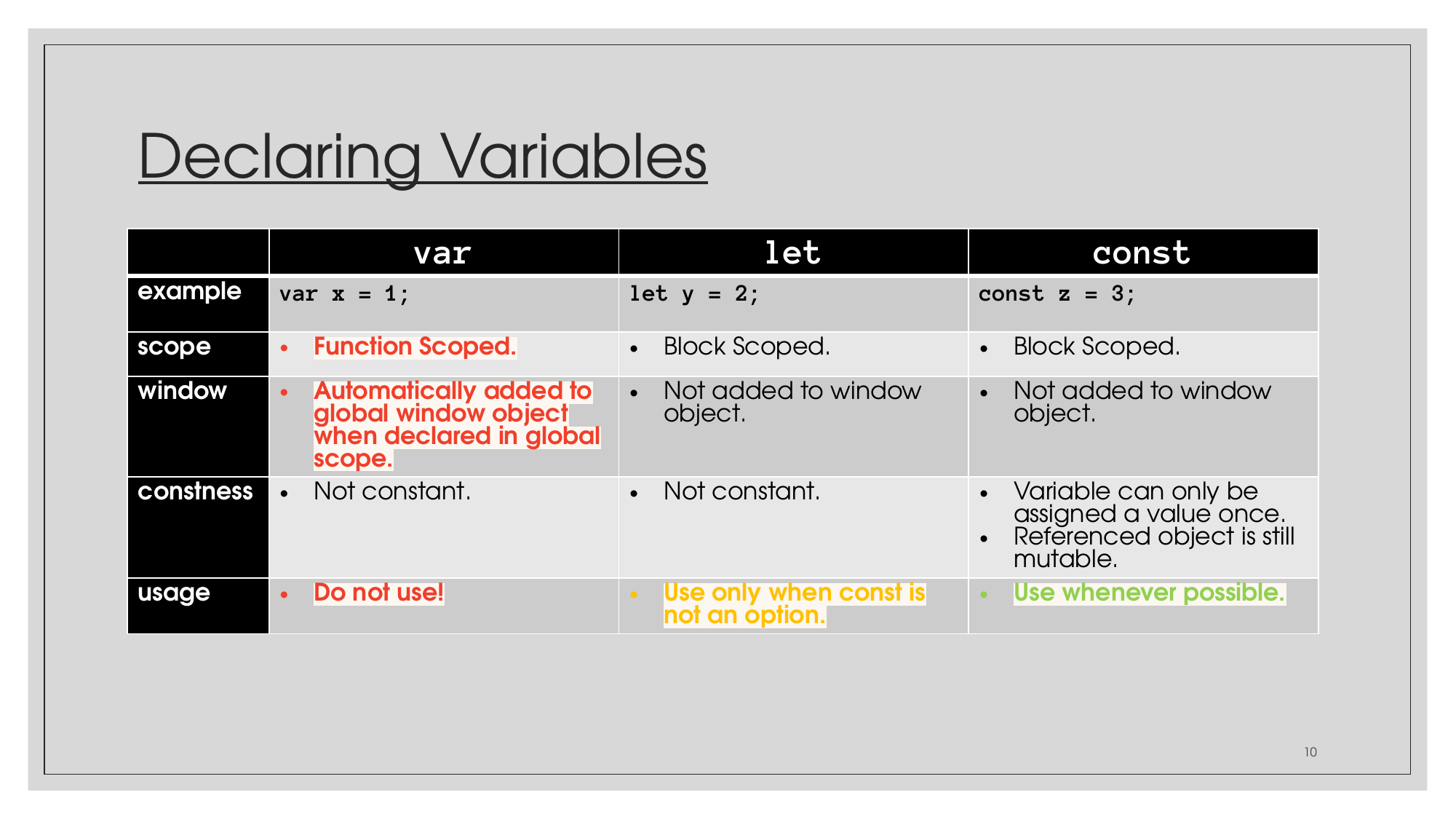

# Declaring Variables
|  | var | let | const |
| --- | --- | --- | --- |
| example | var x = 1; | let y = 2; | const z = 3; |
| scope | Function Scoped. | Block Scoped. | Block Scoped. |
| window | Automatically added to global window object when declared in global scope. | Not added to window object. | Not added to window object. |
| constness | Not constant. | Not constant. | Variable can only be assigned a value once. Referenced object is still mutable. |
| usage | Do not use! | Use only when const is not an option. | Use whenever possible. |
10